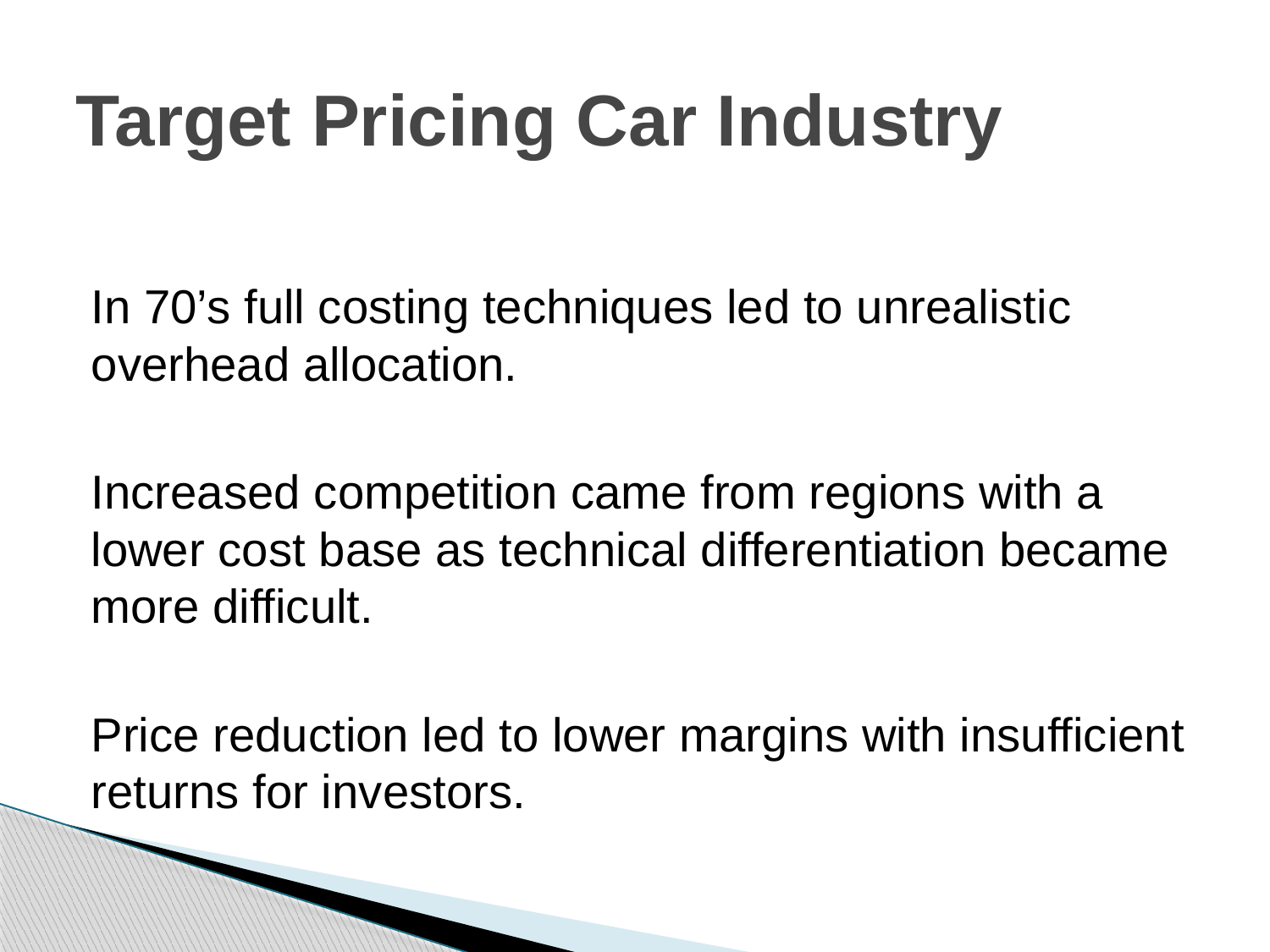

# Target Pricing Car Industry

In 70’s full costing techniques led to unrealistic overhead allocation.

Increased competition came from regions with a lower cost base as technical differentiation became more difficult.

Price reduction led to lower margins with insufficient returns for investors.